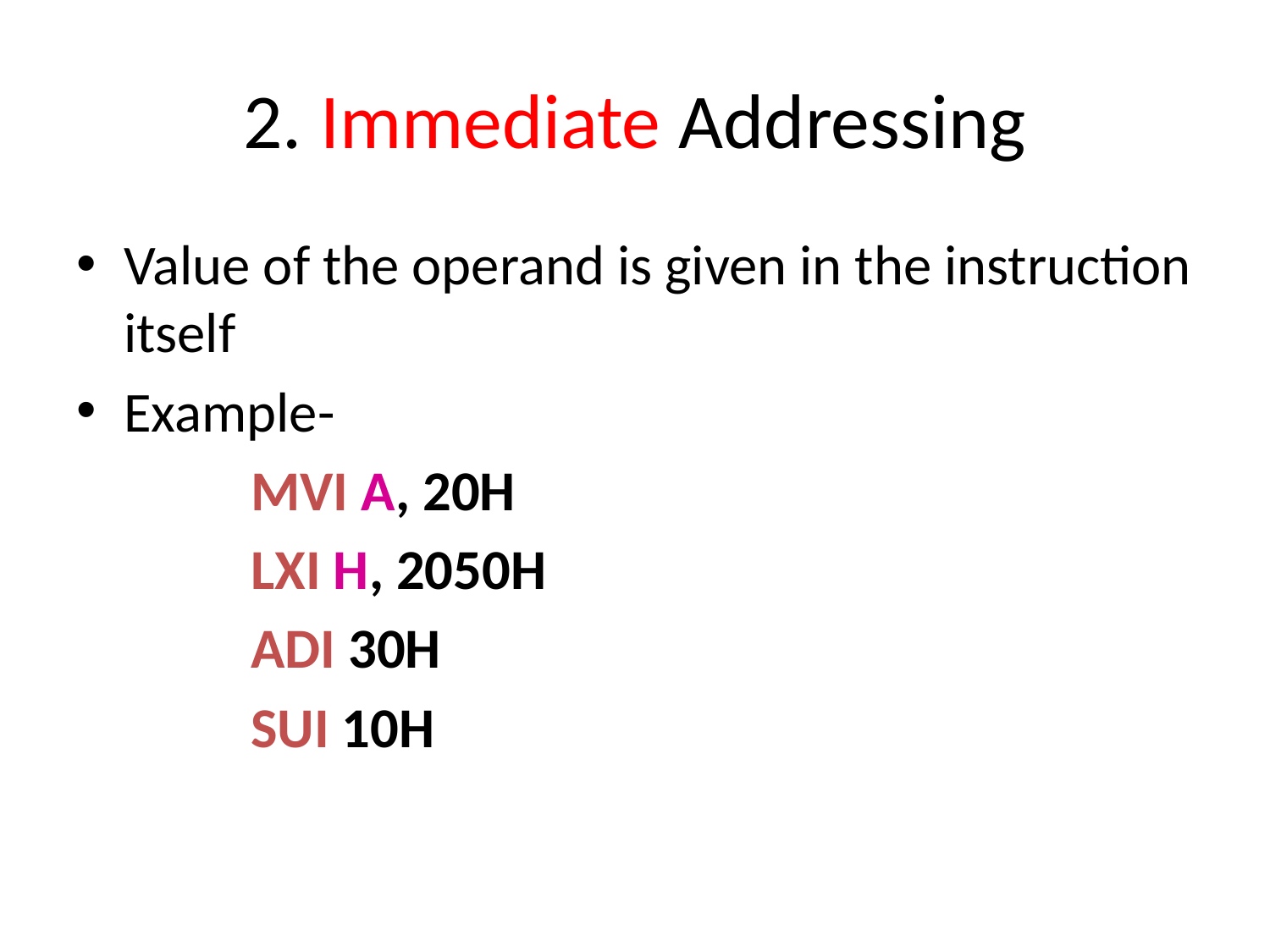

# 2. Immediate Addressing
Value of the operand is given in the instruction itself
Example-
		MVI A, 20H
		LXI H, 2050H
		ADI 30H
		SUI 10H